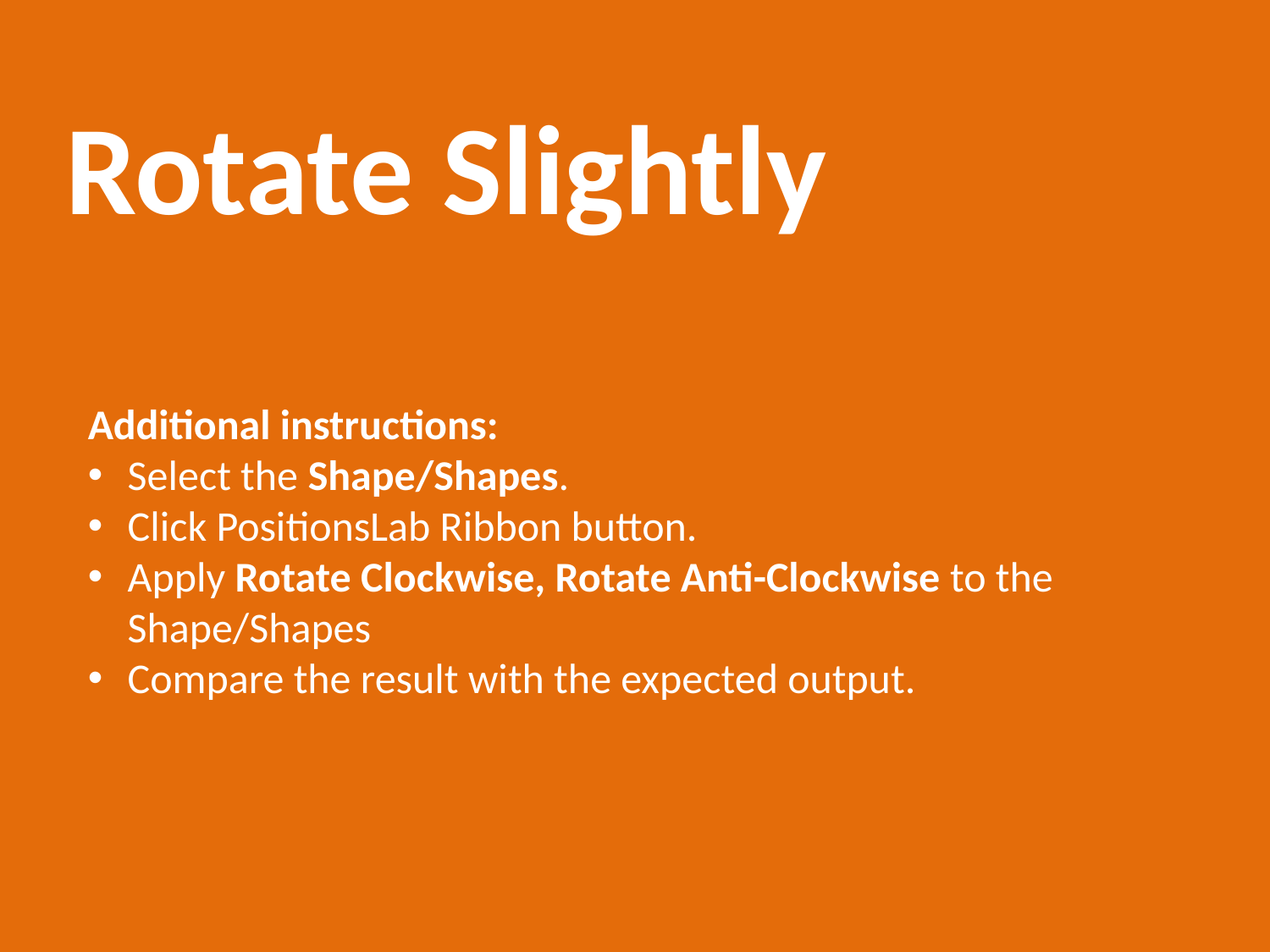

# Rotate Slightly
Additional instructions:
Select the Shape/Shapes.
Click PositionsLab Ribbon button.
Apply Rotate Clockwise, Rotate Anti-Clockwise to the Shape/Shapes
Compare the result with the expected output.